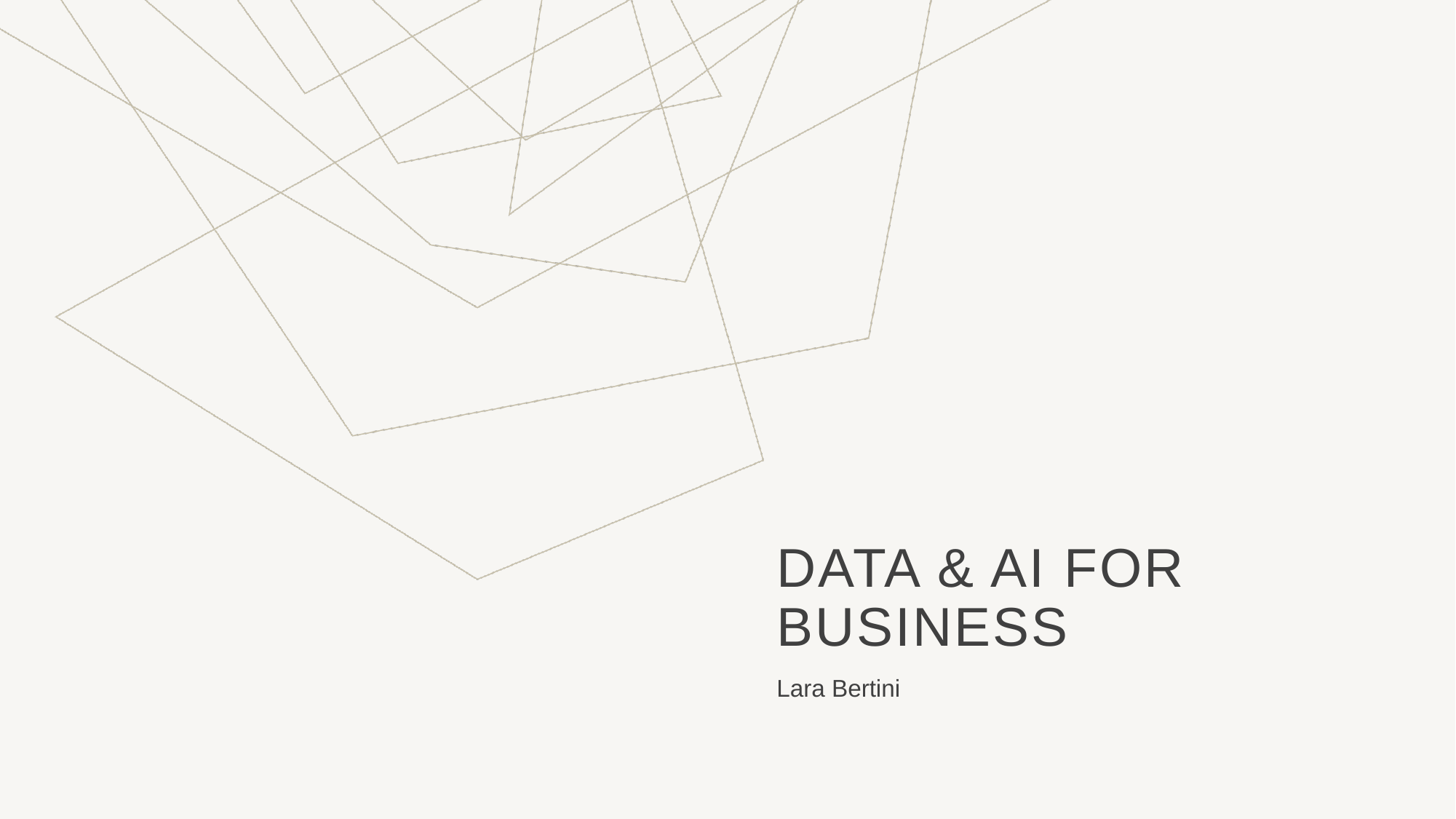

# Data & ai for business
Lara Bertini